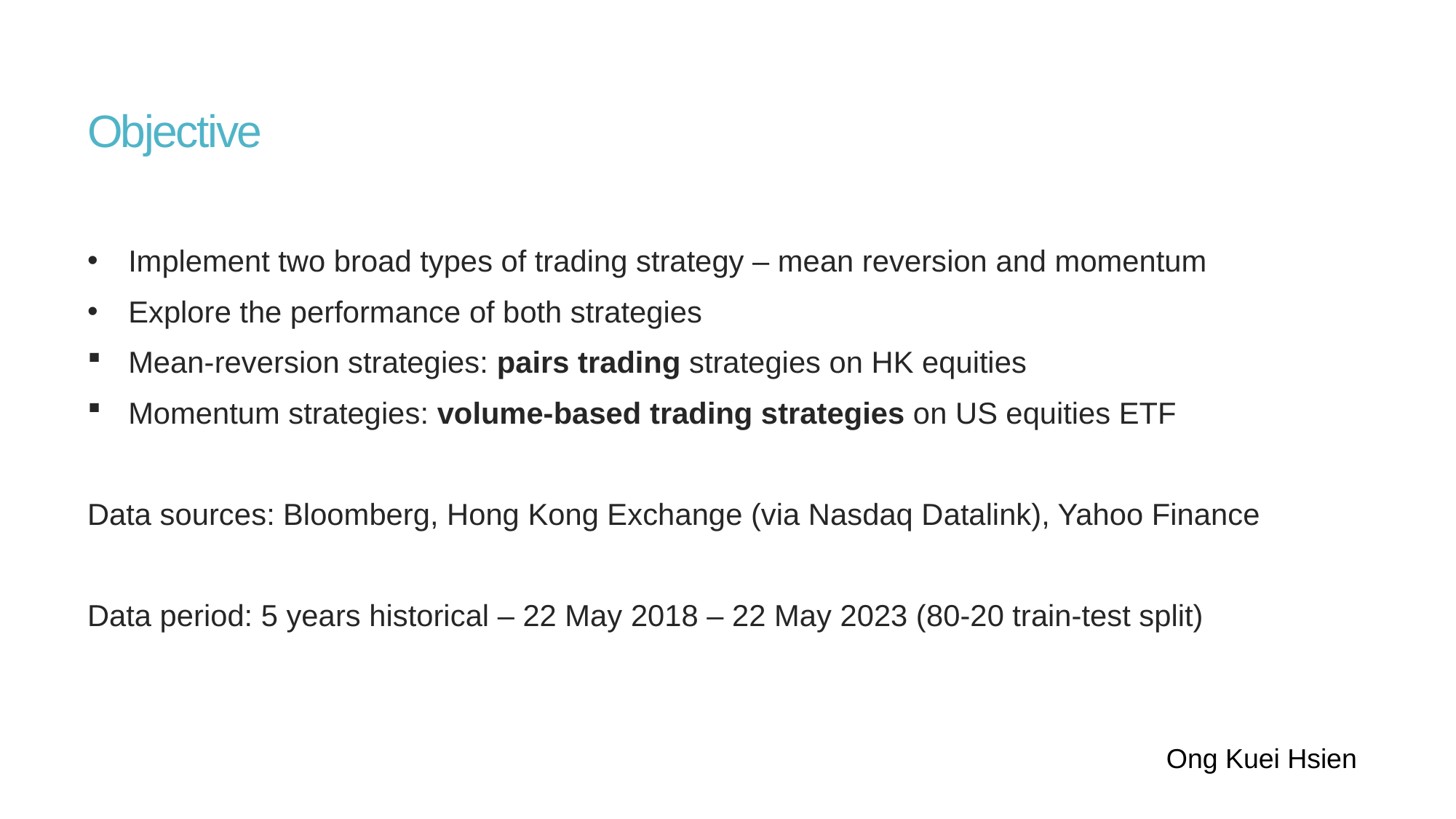

# Objective
Implement two broad types of trading strategy – mean reversion and momentum
Explore the performance of both strategies
Mean-reversion strategies: pairs trading strategies on HK equities
Momentum strategies: volume-based trading strategies on US equities ETF

Data sources: Bloomberg, Hong Kong Exchange (via Nasdaq Datalink), Yahoo Finance

Data period: 5 years historical – 22 May 2018 – 22 May 2023 (80-20 train-test split)

Ong Kuei Hsien